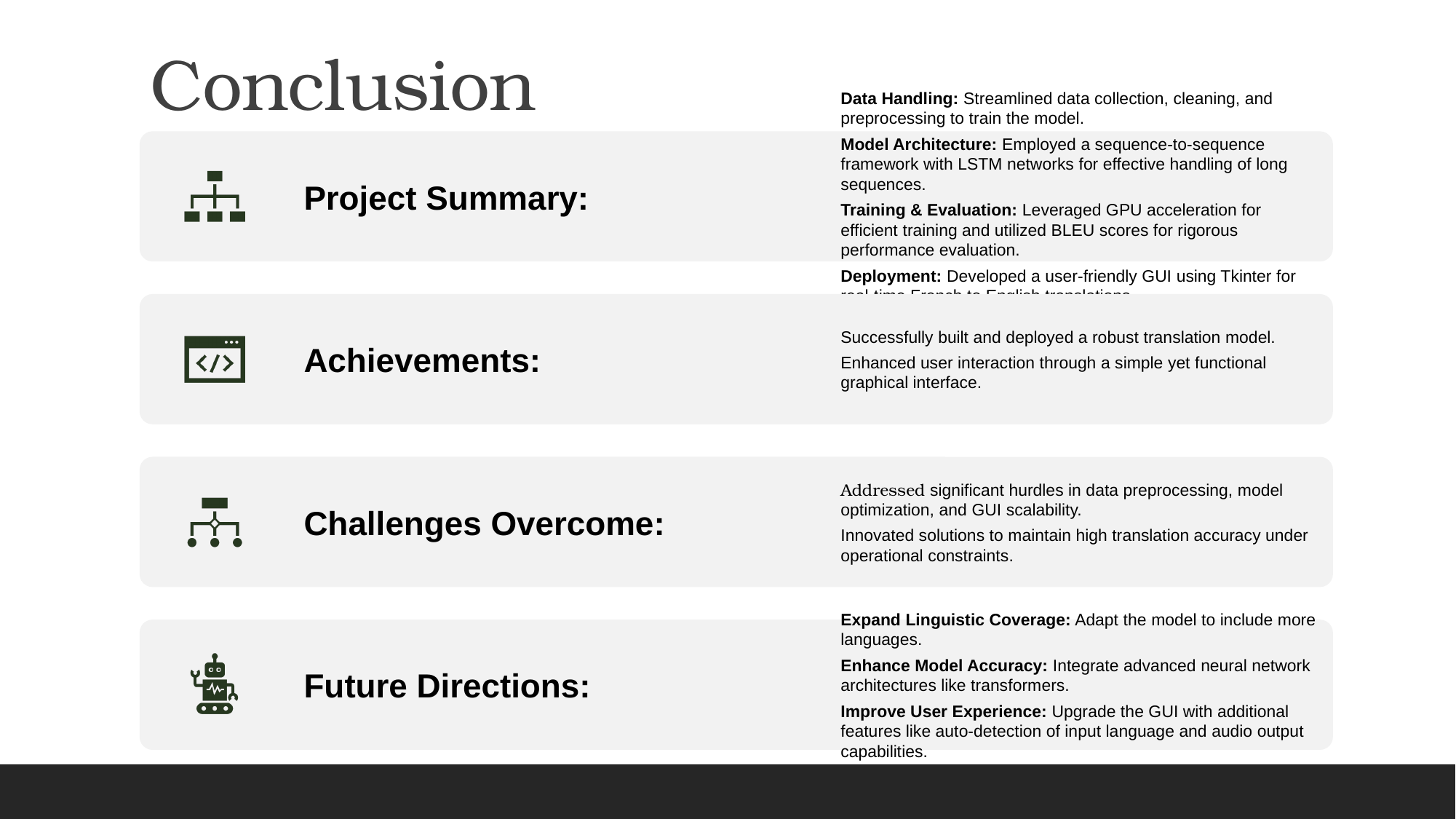

# Conclusion
Project Summary:
Data Handling: Streamlined data collection, cleaning, and preprocessing to train the model.
Model Architecture: Employed a sequence-to-sequence framework with LSTM networks for effective handling of long sequences.
Training & Evaluation: Leveraged GPU acceleration for efficient training and utilized BLEU scores for rigorous performance evaluation.
Deployment: Developed a user-friendly GUI using Tkinter for real-time French to English translations.
Achievements:
Successfully built and deployed a robust translation model.
Enhanced user interaction through a simple yet functional graphical interface.
Challenges Overcome:
Addressed significant hurdles in data preprocessing, model optimization, and GUI scalability.
Innovated solutions to maintain high translation accuracy under operational constraints.
Future Directions:
Expand Linguistic Coverage: Adapt the model to include more languages.
Enhance Model Accuracy: Integrate advanced neural network architectures like transformers.
Improve User Experience: Upgrade the GUI with additional features like auto-detection of input language and audio output capabilities.